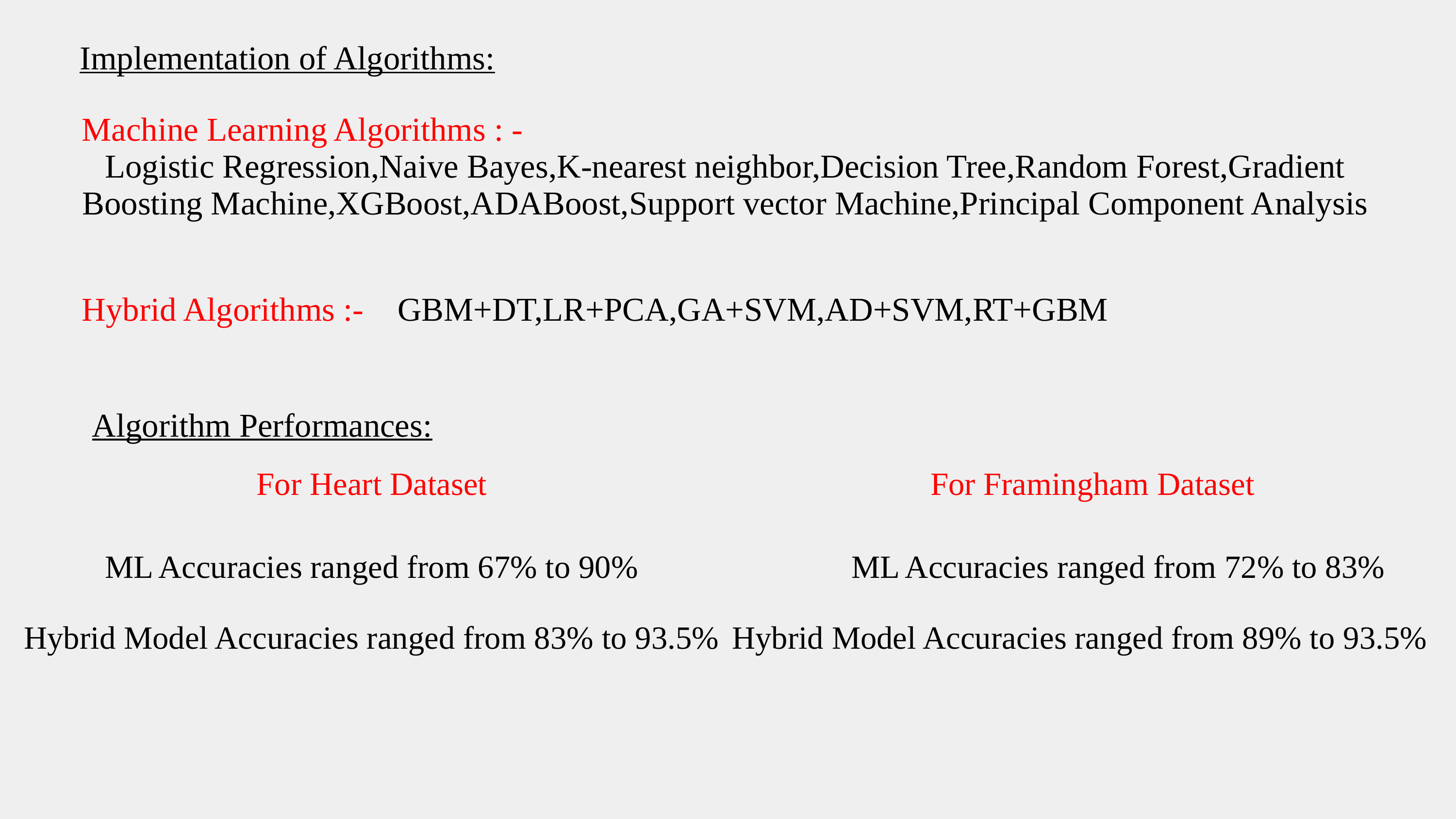

Implementation of Algorithms:
Machine Learning Algorithms : -
Logistic Regression,Naive Bayes,K-nearest neighbor,Decision Tree,Random Forest,Gradient Boosting Machine,XGBoost,ADABoost,Support vector Machine,Principal Component Analysis
Hybrid Algorithms :-    GBM+DT,LR+PCA,GA+SVM,AD+SVM,RT+GBM
Algorithm Performances:
For Heart Dataset
For Framingham Dataset
ML Accuracies ranged from 67% to 90%
ML Accuracies ranged from 72% to 83%
Hybrid Model Accuracies ranged from 83% to 93.5%
Hybrid Model Accuracies ranged from 89% to 93.5%